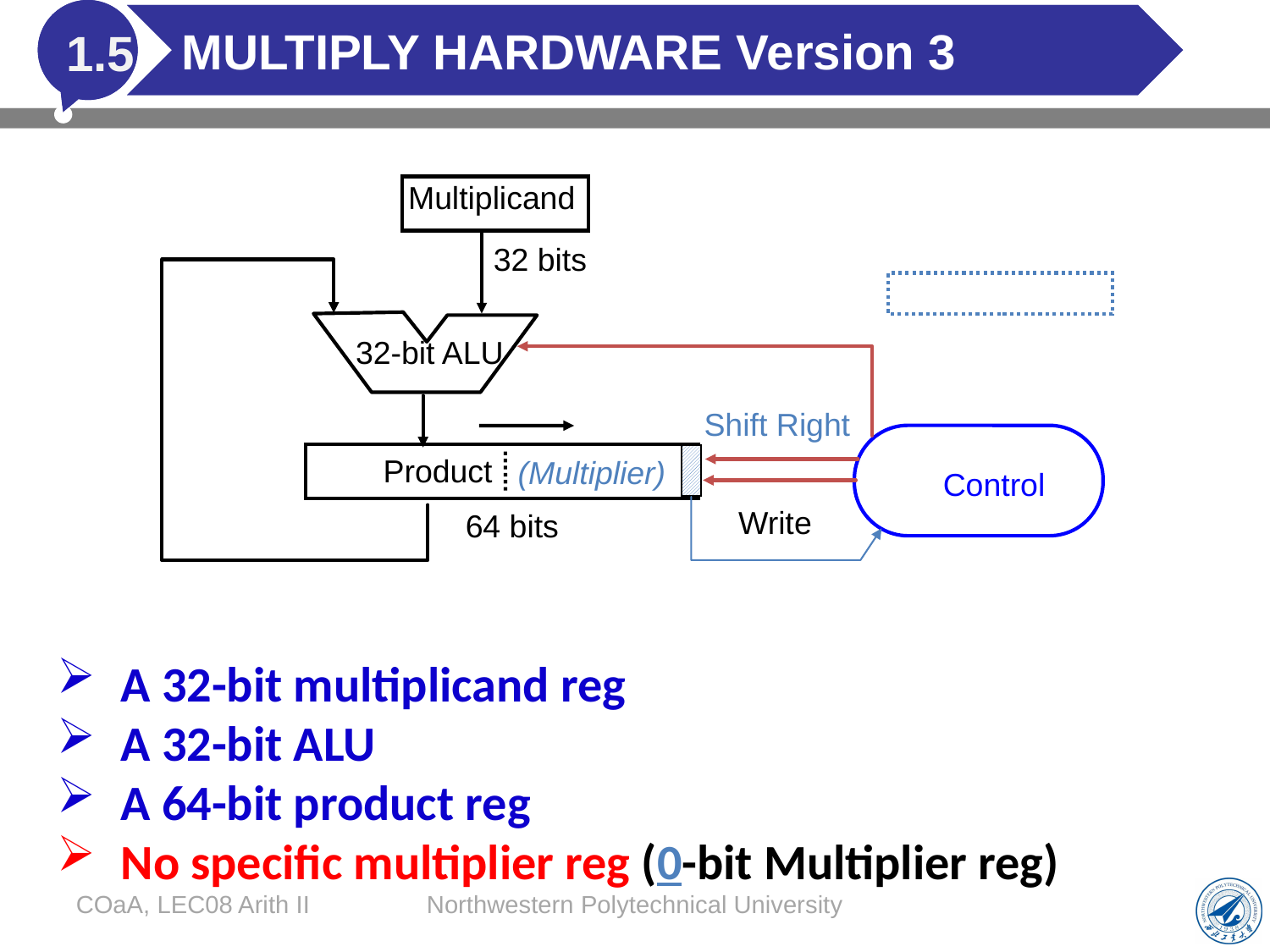

# MULTIPLY HARDWARE Version 3
1.5
Multiplicand

32 bits

32-bit ALU

Shift Right

Product
(Multiplier)

Control

Write

64 bits
A 32-bit multiplicand reg
A 32-bit ALU
A 64-bit product reg
No specific multiplier reg (0-bit Multiplier reg)

COaA, LEC08 Arith II
Northwestern Polytechnical University
49